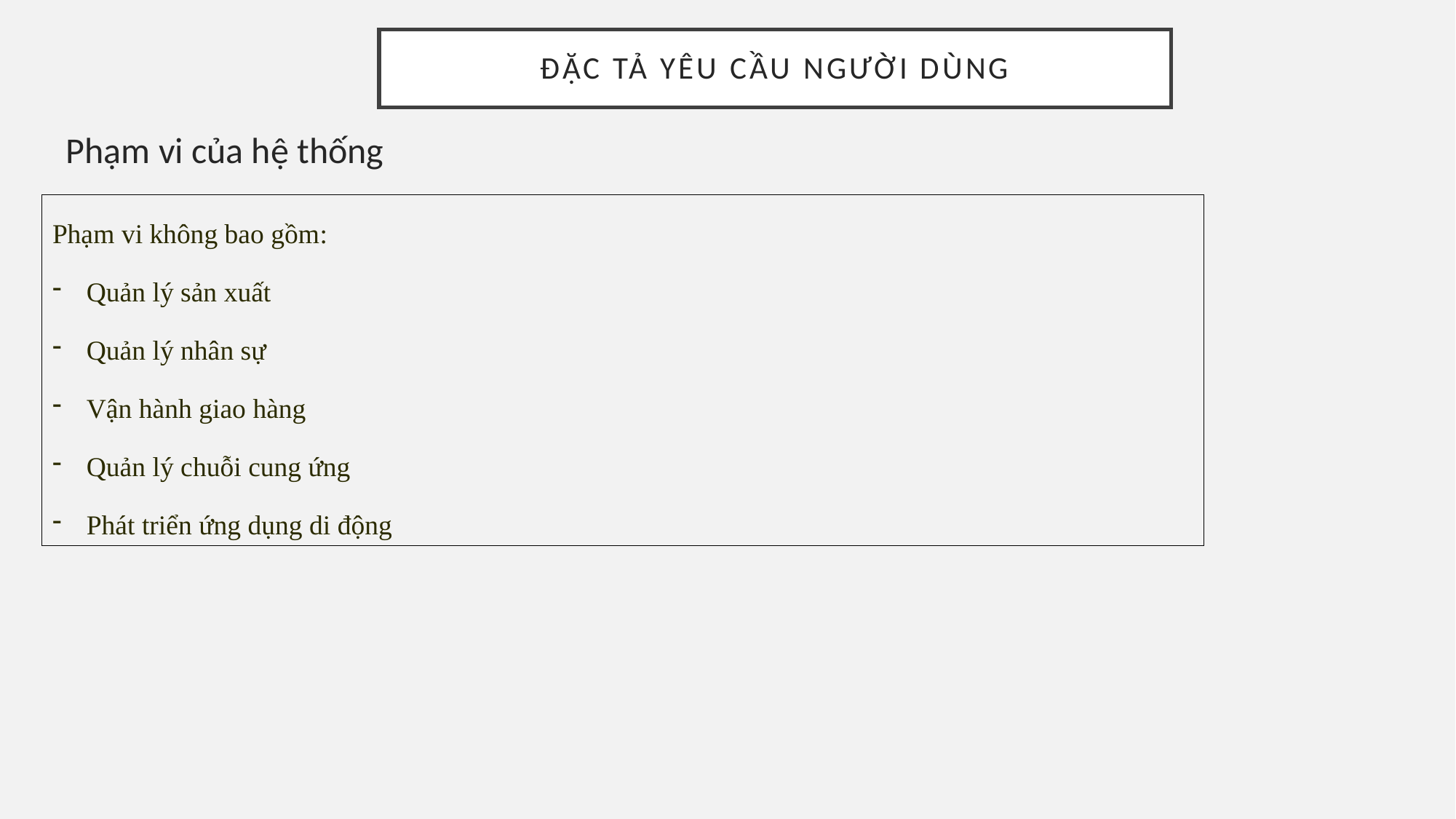

# ĐẶC TẢ YÊU CẦU NGƯỜI DÙNG
Phạm vi của hệ thống
Phạm vi không bao gồm:
Quản lý sản xuất
Quản lý nhân sự
Vận hành giao hàng
Quản lý chuỗi cung ứng
Phát triển ứng dụng di động